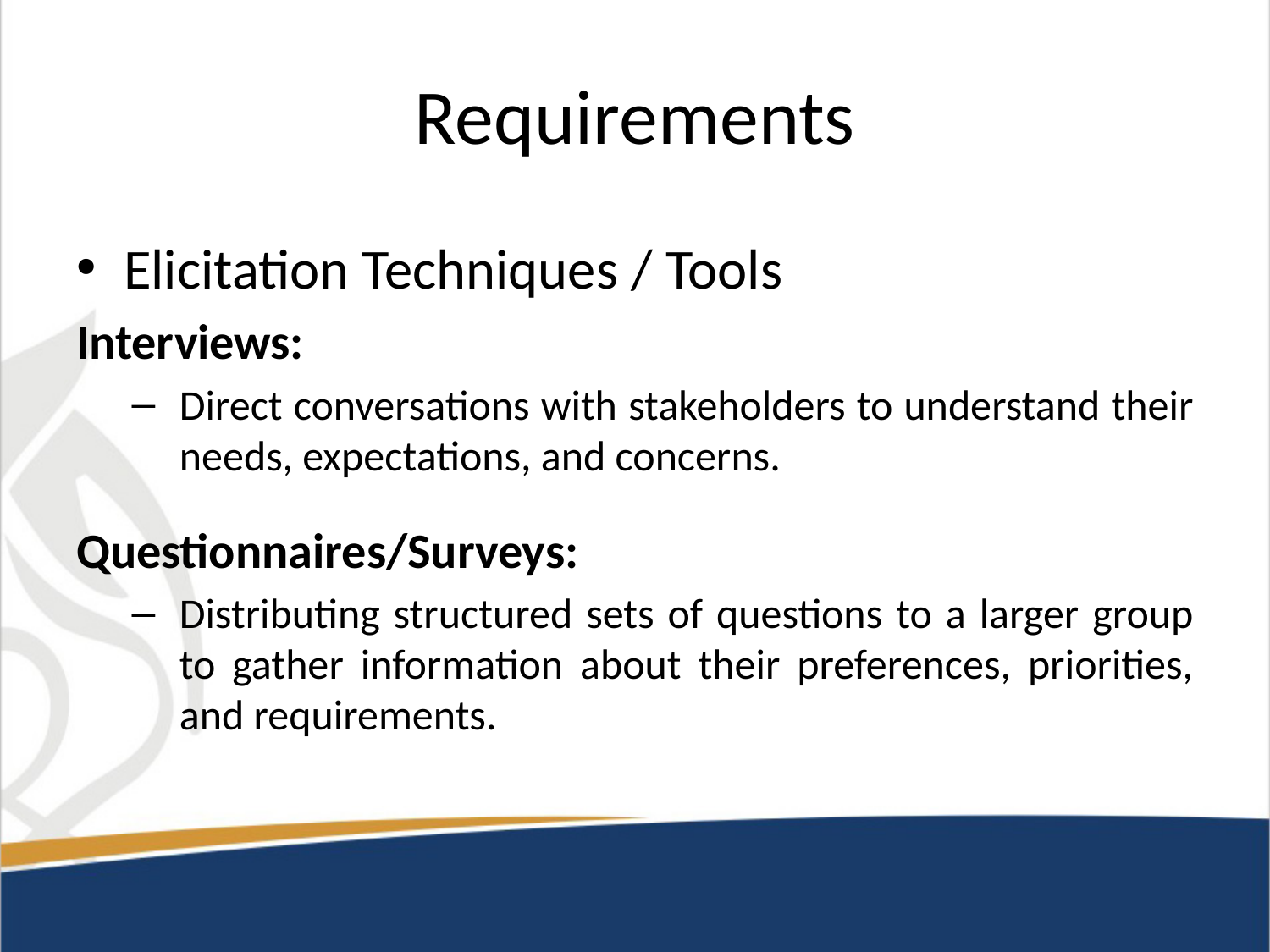

# Requirements
Elicitation Techniques / Tools
Interviews:
Direct conversations with stakeholders to understand their needs, expectations, and concerns.

Questionnaires/Surveys:
Distributing structured sets of questions to a larger group to gather information about their preferences, priorities, and requirements.